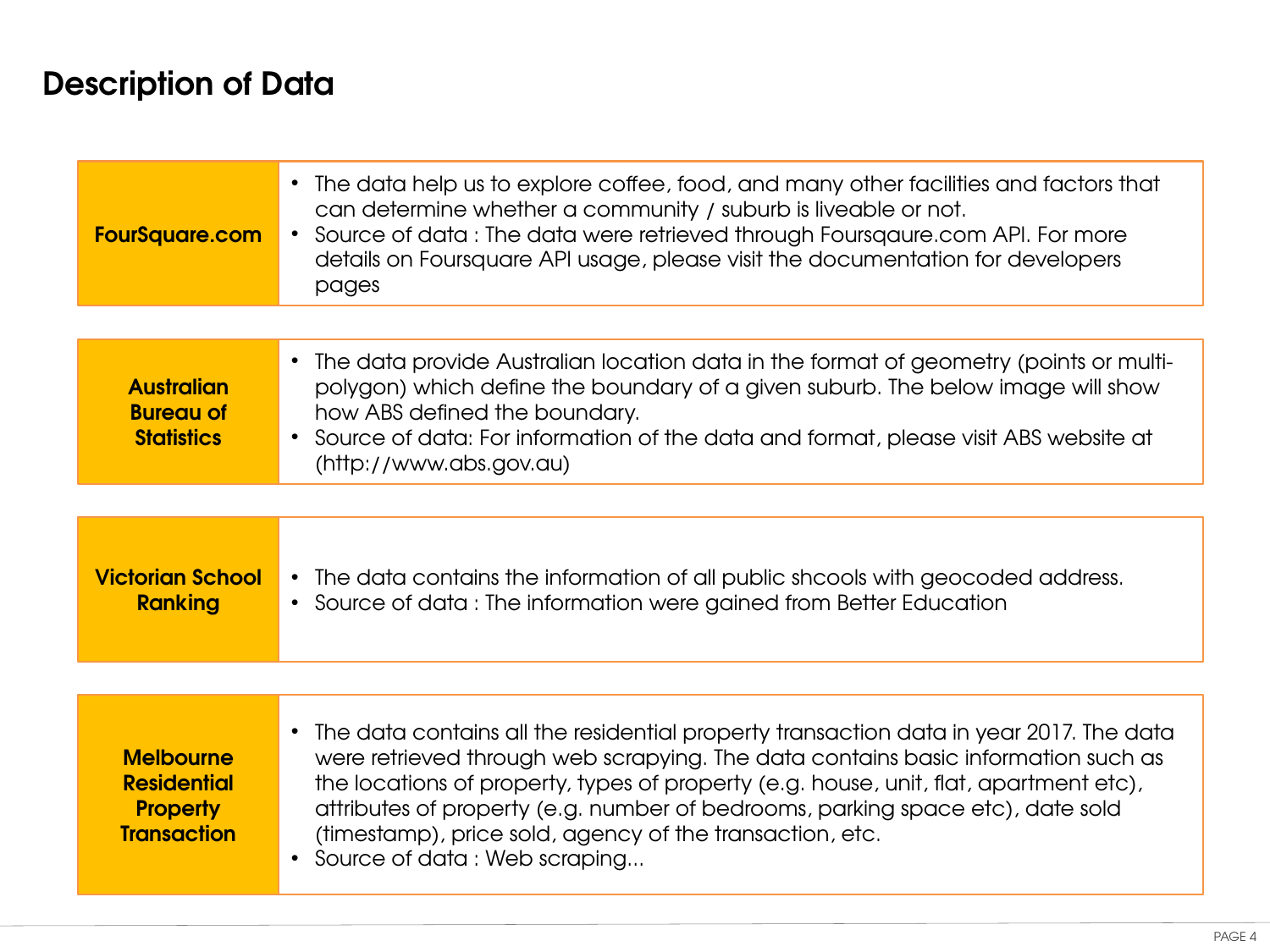

Description of Data
FourSquare.com
The data help us to explore coffee, food, and many other facilities and factors that can determine whether a community / suburb is liveable or not.
Source of data : The data were retrieved through Foursqaure.com API. For more details on Foursquare API usage, please visit the documentation for developers pages
Australian Bureau of Statistics
The data provide Australian location data in the format of geometry (points or multi-polygon) which define the boundary of a given suburb. The below image will show how ABS defined the boundary.
Source of data: For information of the data and format, please visit ABS website at (http://www.abs.gov.au)
Victorian School Ranking
The data contains the information of all public shcools with geocoded address.
Source of data : The information were gained from Better Education
Melbourne Residential Property Transaction
The data contains all the residential property transaction data in year 2017. The data were retrieved through web scrapying. The data contains basic information such as the locations of property, types of property (e.g. house, unit, flat, apartment etc), attributes of property (e.g. number of bedrooms, parking space etc), date sold (timestamp), price sold, agency of the transaction, etc.
Source of data : Web scraping...